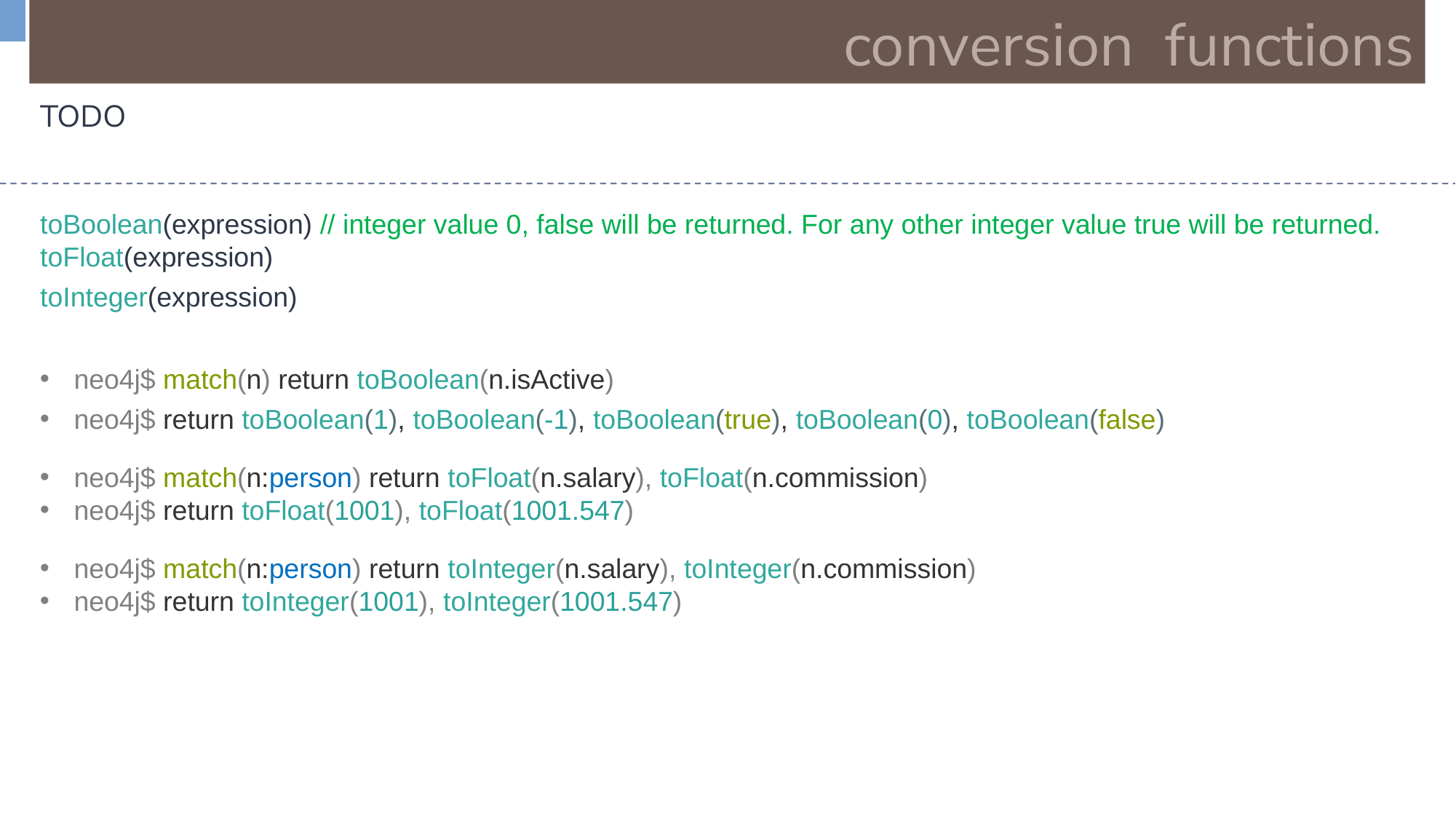

conversion  functions
TODO

toBoolean(expression) // integer value 0, false will be returned. For any other integer value true will be returned.
toFloat(expression)

toInteger(expression)
neo4j$ match(n) return toBoolean(n.isActive)

neo4j$ return toBoolean(1), toBoolean(-1), toBoolean(true), toBoolean(0), toBoolean(false)

neo4j$ match(n:person) return toFloat(n.salary), toFloat(n.commission)
neo4j$ return toFloat(1001), toFloat(1001.547)

neo4j$ match(n:person) return toInteger(n.salary), toInteger(n.commission)
neo4j$ return toInteger(1001), toInteger(1001.547)